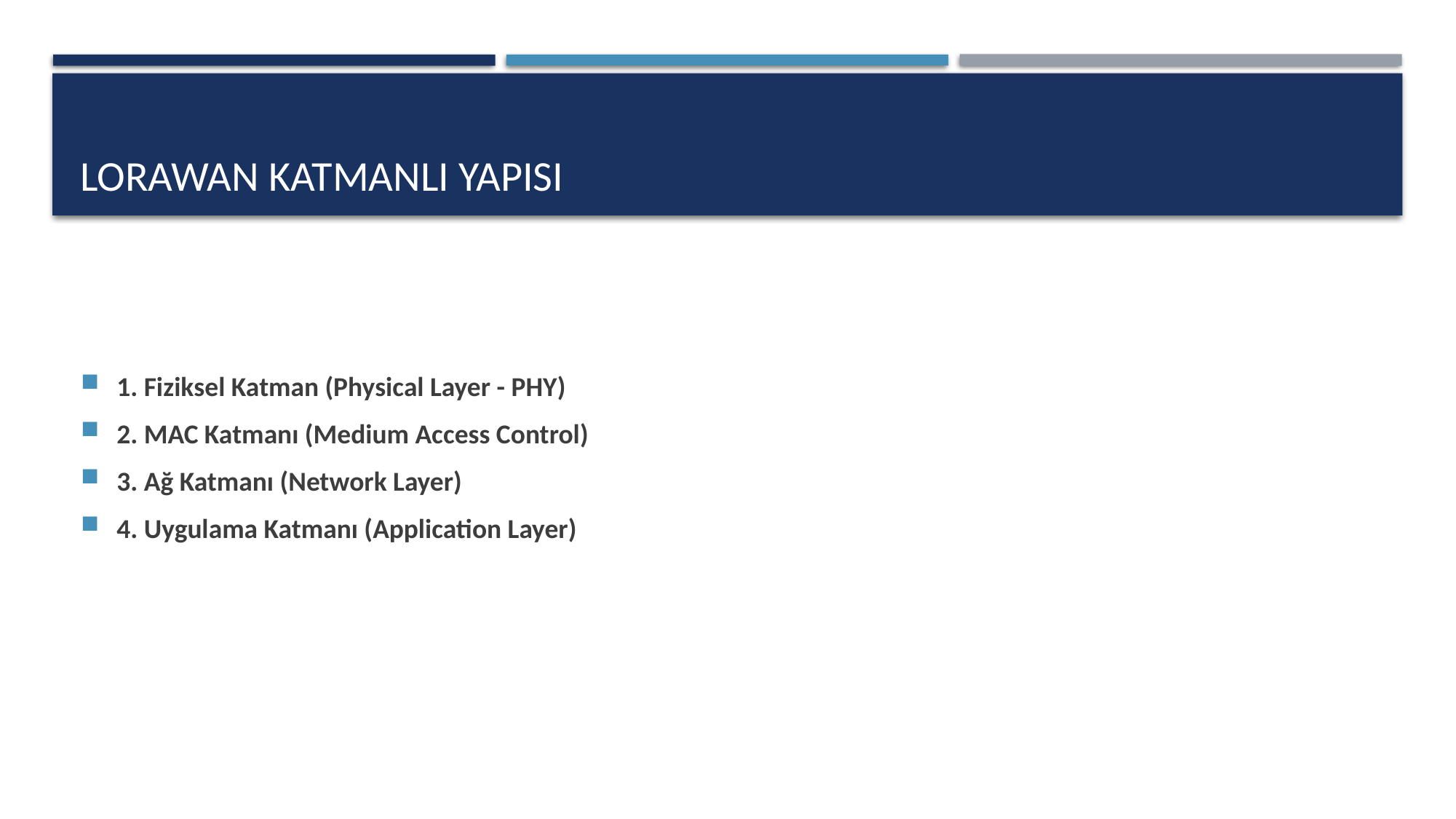

# Lorawan katmanlı yapısı
1. Fiziksel Katman (Physical Layer - PHY)
2. MAC Katmanı (Medium Access Control)
3. Ağ Katmanı (Network Layer)
4. Uygulama Katmanı (Application Layer)